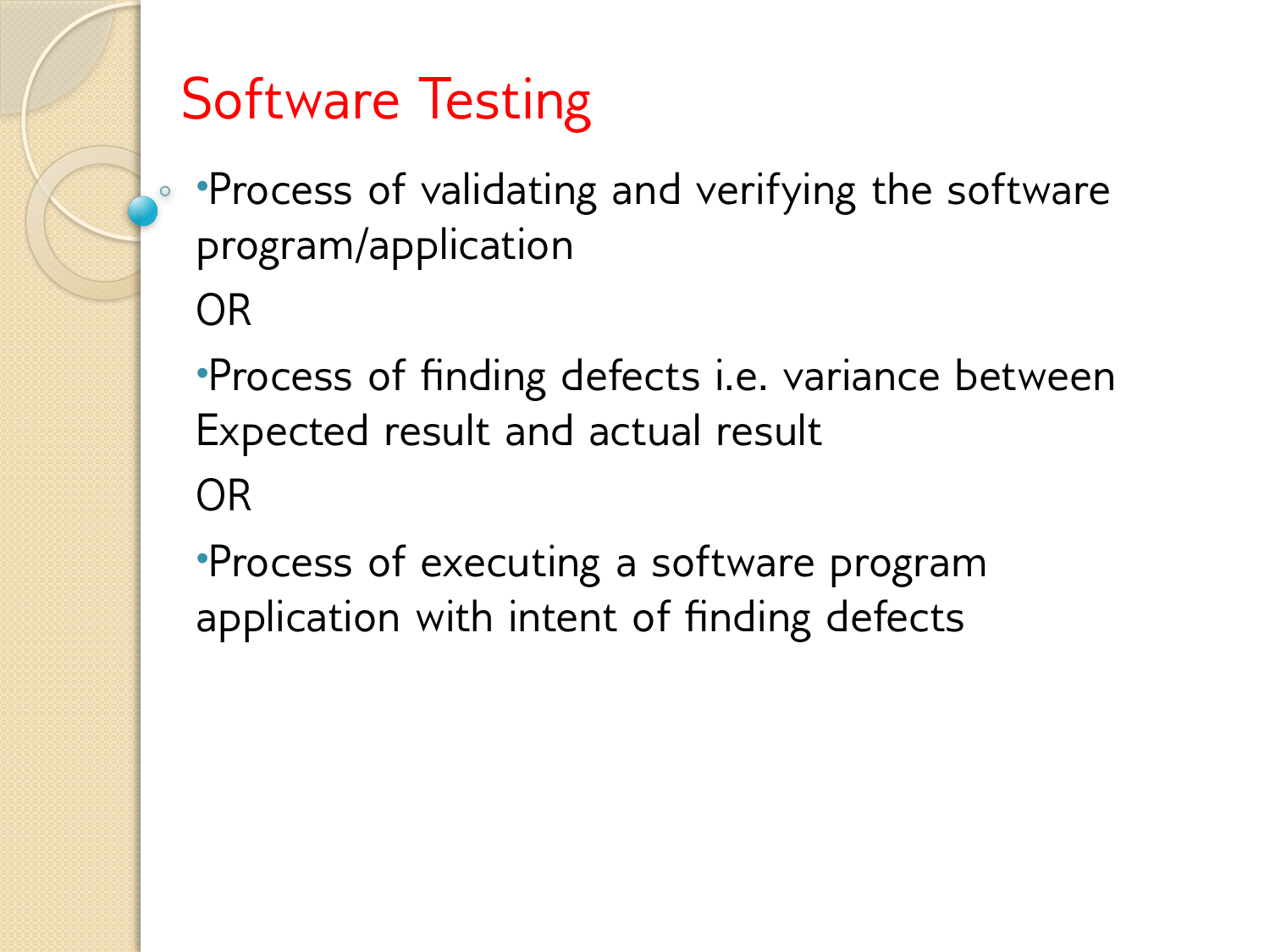

# Software Testing
Process of validating and verifying the software program/application
OR
Process of finding defects i.e. variance between Expected result and actual result
OR
Process of executing a software program        application with intent of finding defects